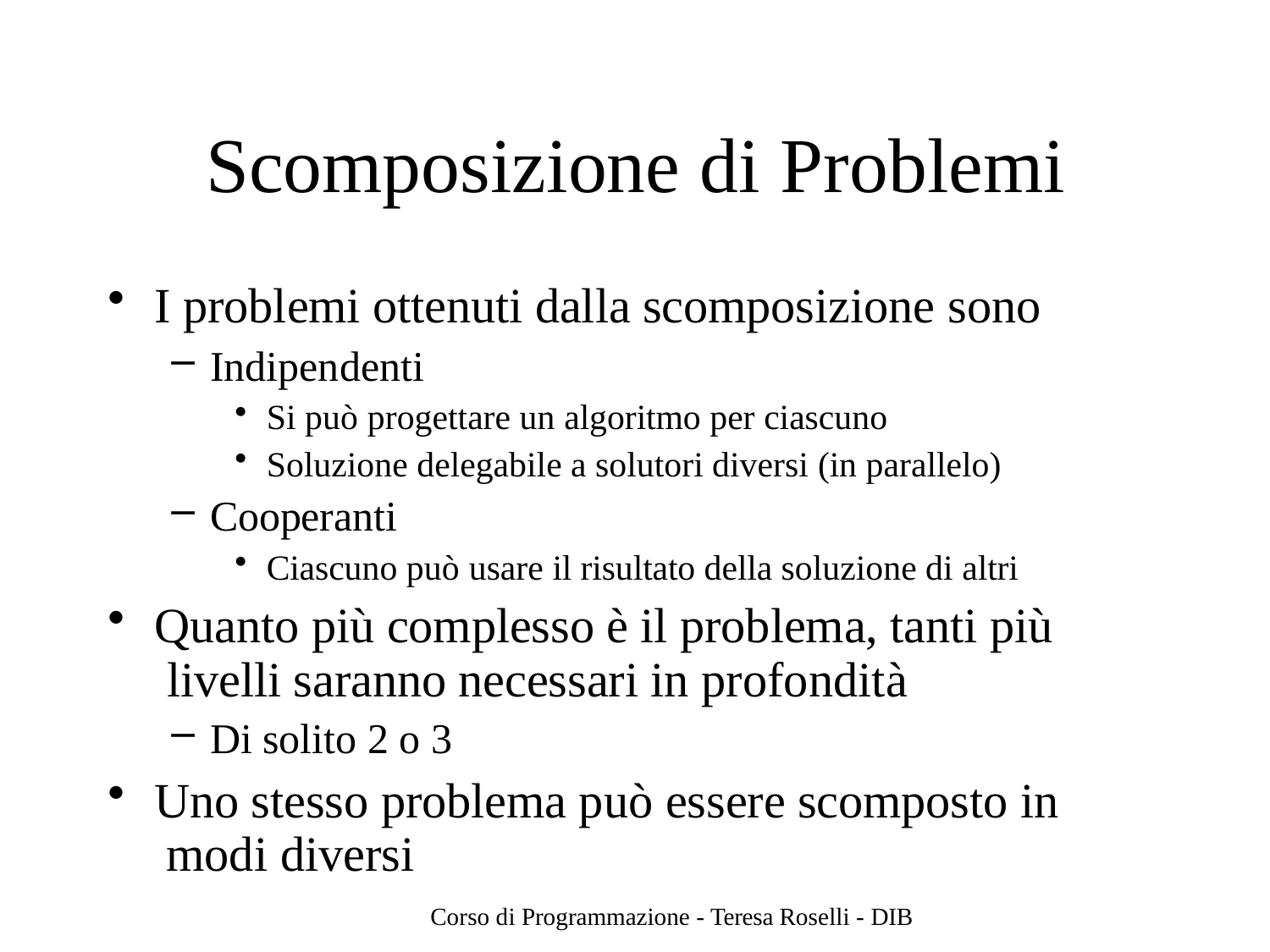

# Scomposizione di Problemi
I problemi ottenuti dalla scomposizione sono
Indipendenti
Si può progettare un algoritmo per ciascuno
Soluzione delegabile a solutori diversi (in parallelo)
Cooperanti
Ciascuno può usare il risultato della soluzione di altri
Quanto più complesso è il problema, tanti più  livelli saranno necessari in profondità
Di solito 2 o 3
Uno stesso problema può essere scomposto in  modi diversi
Corso di Programmazione - Teresa Roselli - DIB